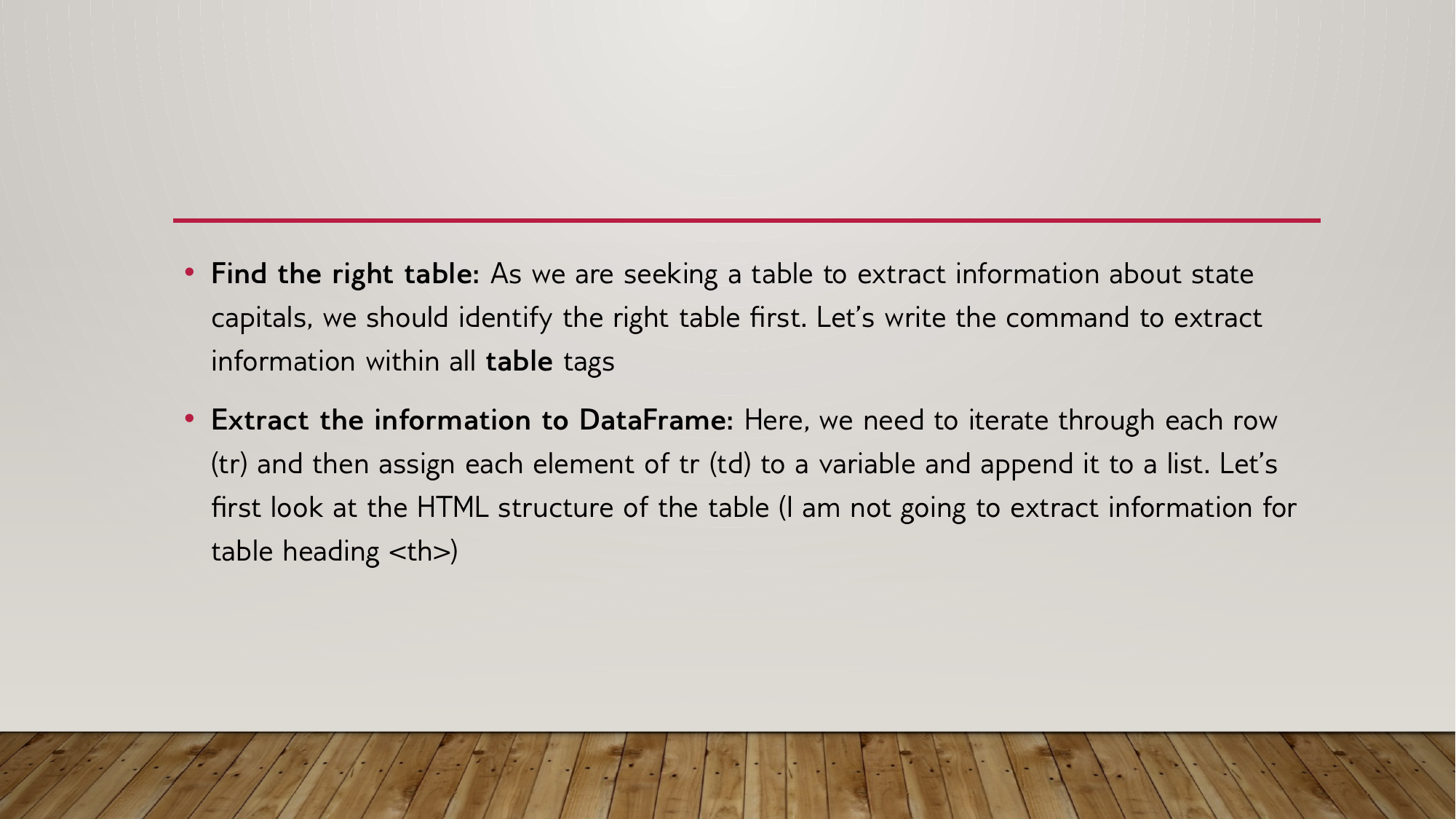

#
Find the right table: As we are seeking a table to extract information about state capitals, we should identify the right table first. Let’s write the command to extract information within all table tags
Extract the information to DataFrame: Here, we need to iterate through each row (tr) and then assign each element of tr (td) to a variable and append it to a list. Let’s first look at the HTML structure of the table (I am not going to extract information for table heading <th>)